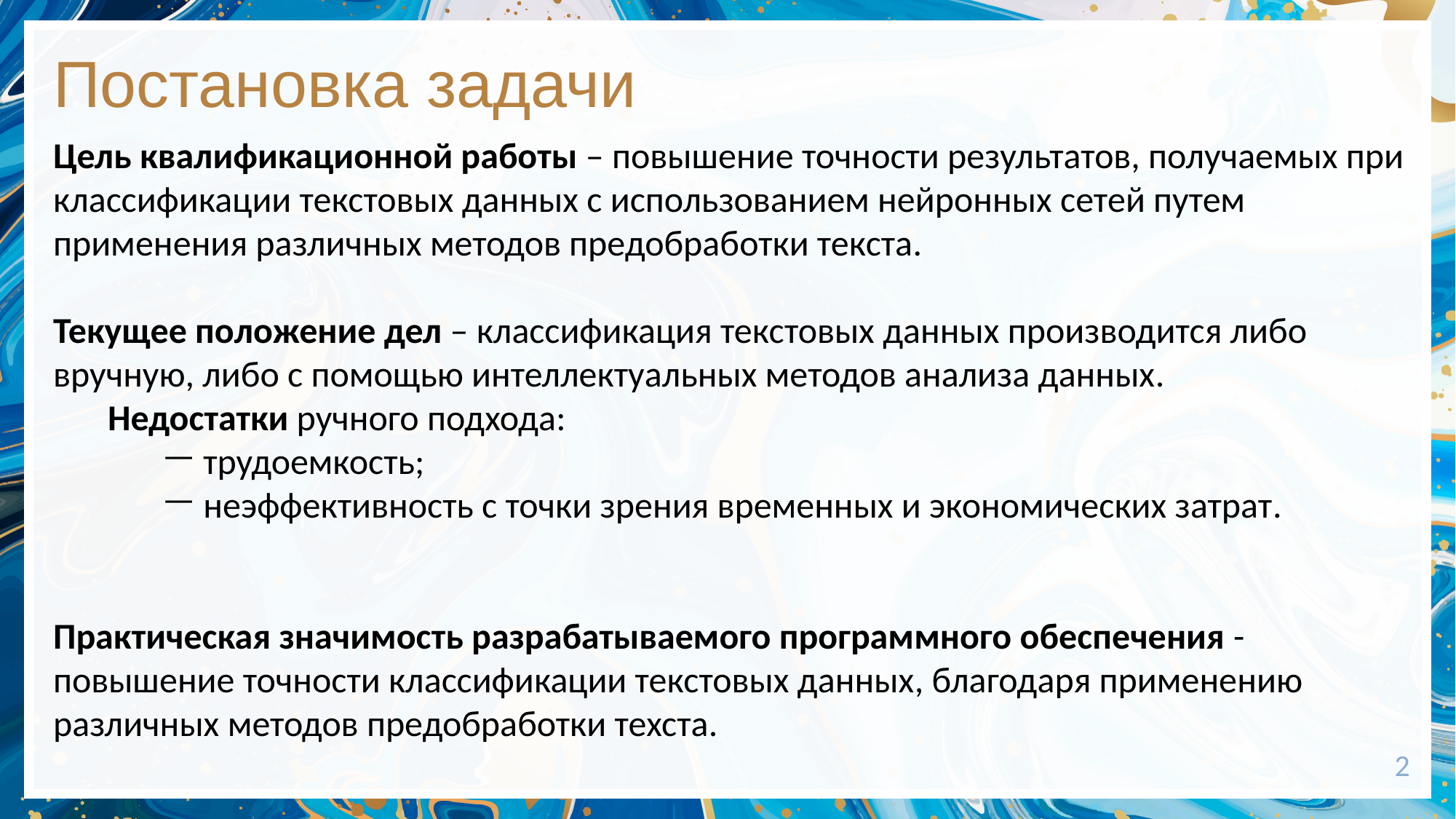

# Постановка задачи
Цель квалификационной работы – повышение точности результатов, получаемых при классификации текстовых данных с использованием нейронных сетей путем применения различных методов предобработки текста.

Текущее положение дел – классификация текстовых данных производится либо вручную, либо с помощью интеллектуальных методов анализа данных.
Недостатки ручного подхода:
трудоемкость;
неэффективность с точки зрения временных и экономических затрат.

Практическая значимость разрабатываемого программного обеспечения - повышение точности классификации текстовых данных, благодаря применению различных методов предобработки техста.
2